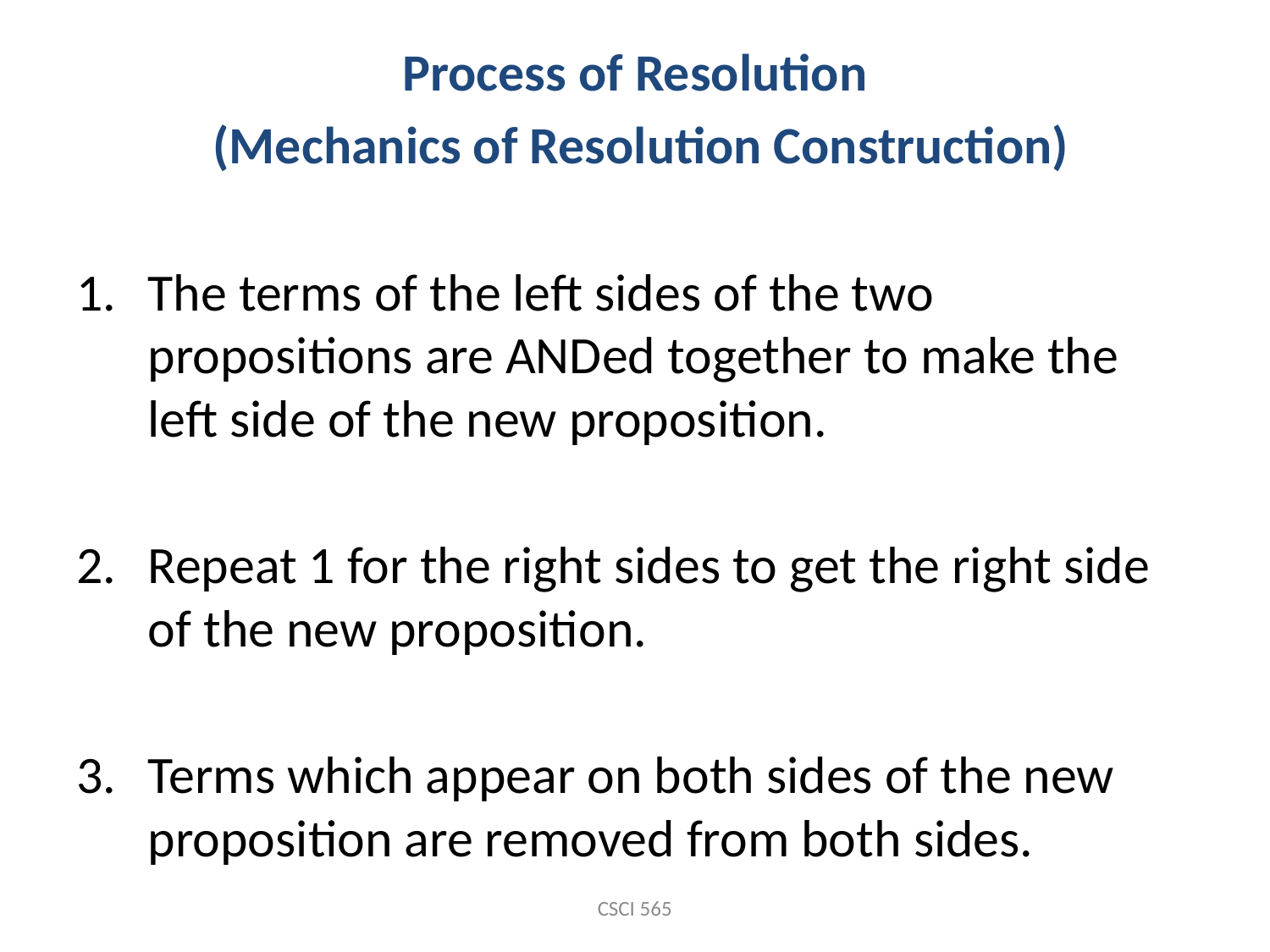

Process of Resolution
 (Mechanics of Resolution Construction)

The terms of the left sides of the two propositions are ANDed together to make the left side of the new proposition.

Repeat 1 for the right sides to get the right side of the new proposition.

Terms which appear on both sides of the new proposition are removed from both sides.

CSCI 565